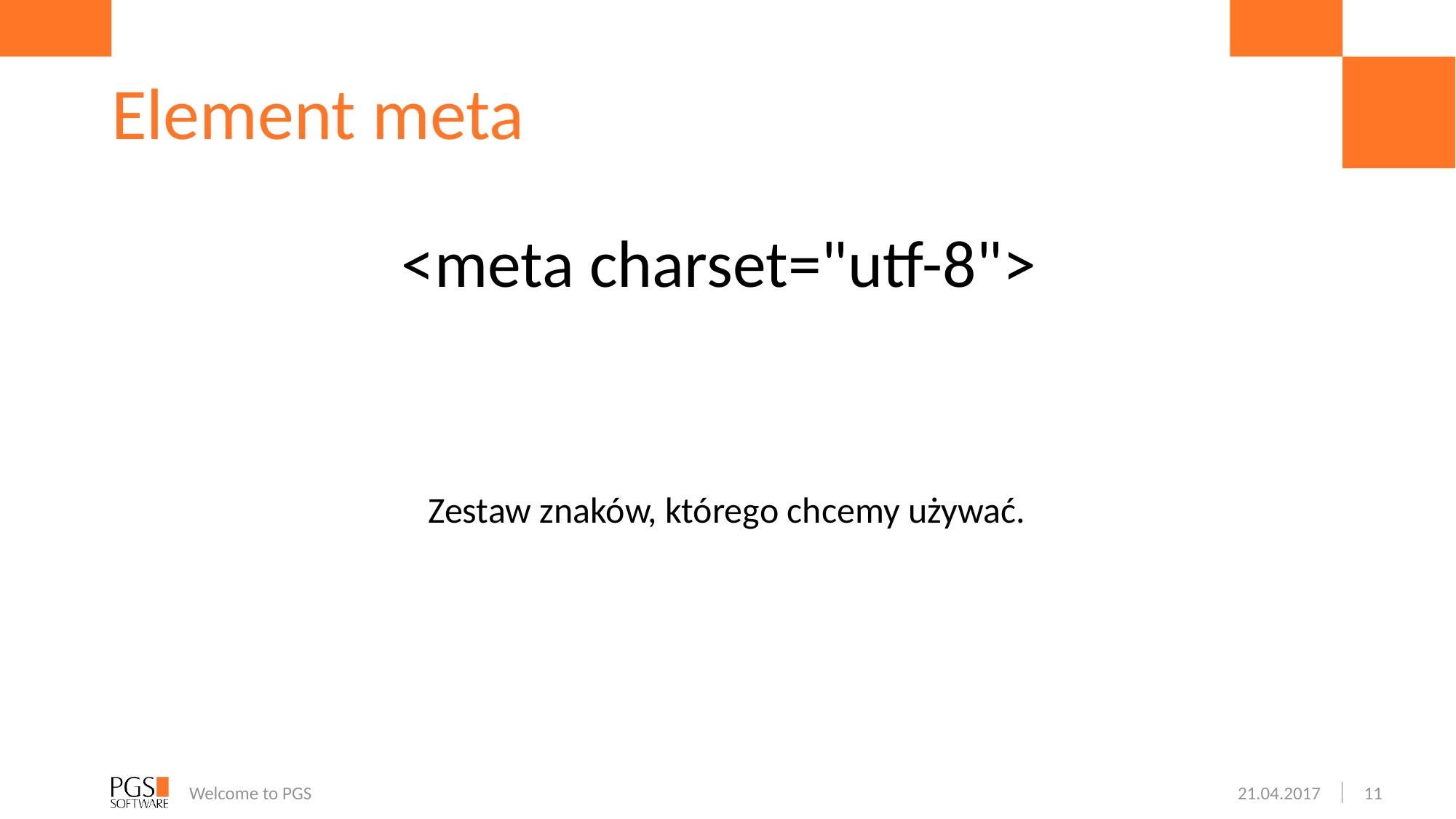

# Element meta
<meta charset="utf-8">

Zestaw znaków, którego chcemy używać.
Welcome to PGS
21.04.2017
11